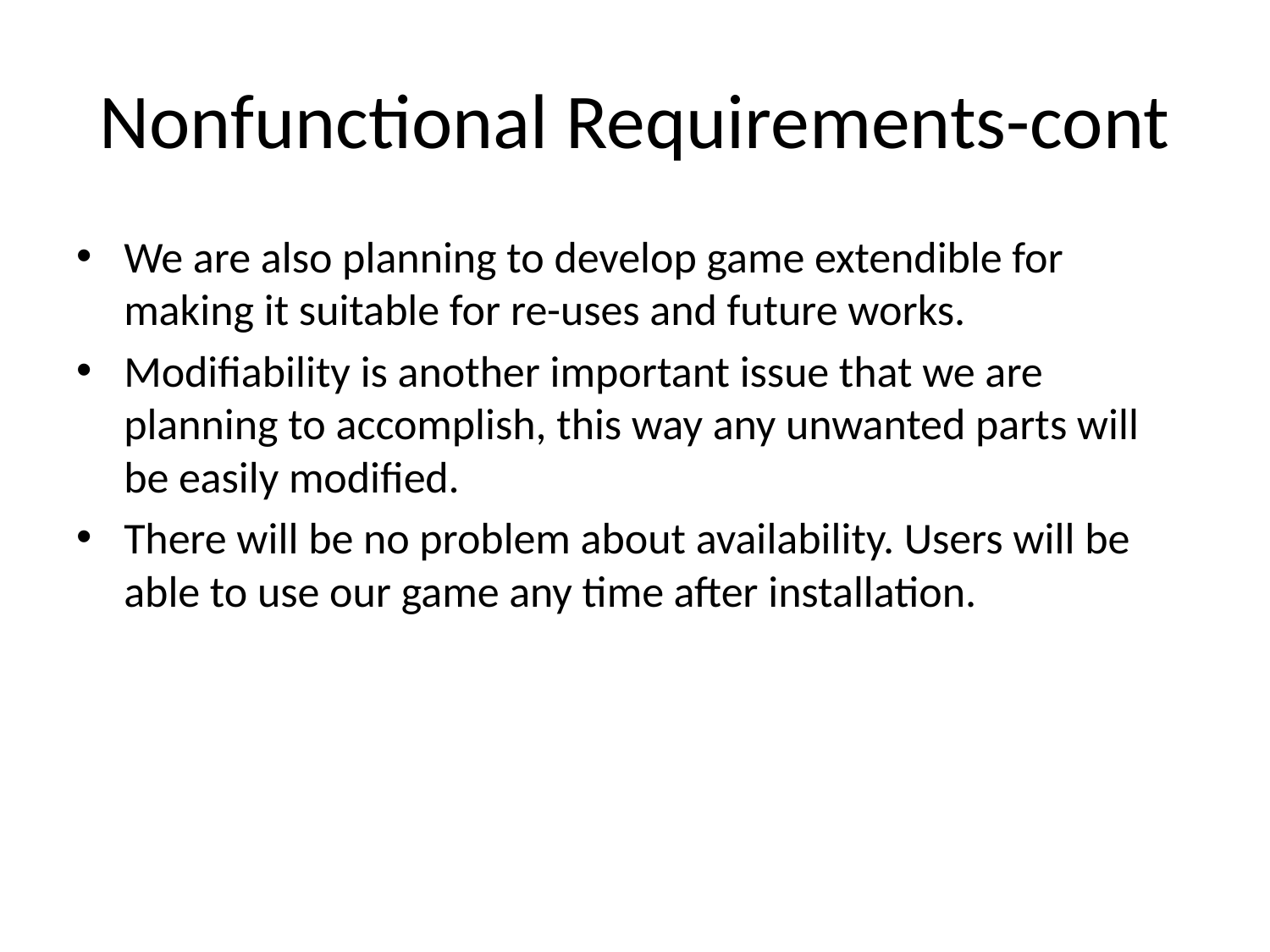

# Nonfunctional Requirements-cont
We are also planning to develop game extendible for making it suitable for re-uses and future works.
Modifiability is another important issue that we are planning to accomplish, this way any unwanted parts will be easily modified.
There will be no problem about availability. Users will be able to use our game any time after installation.